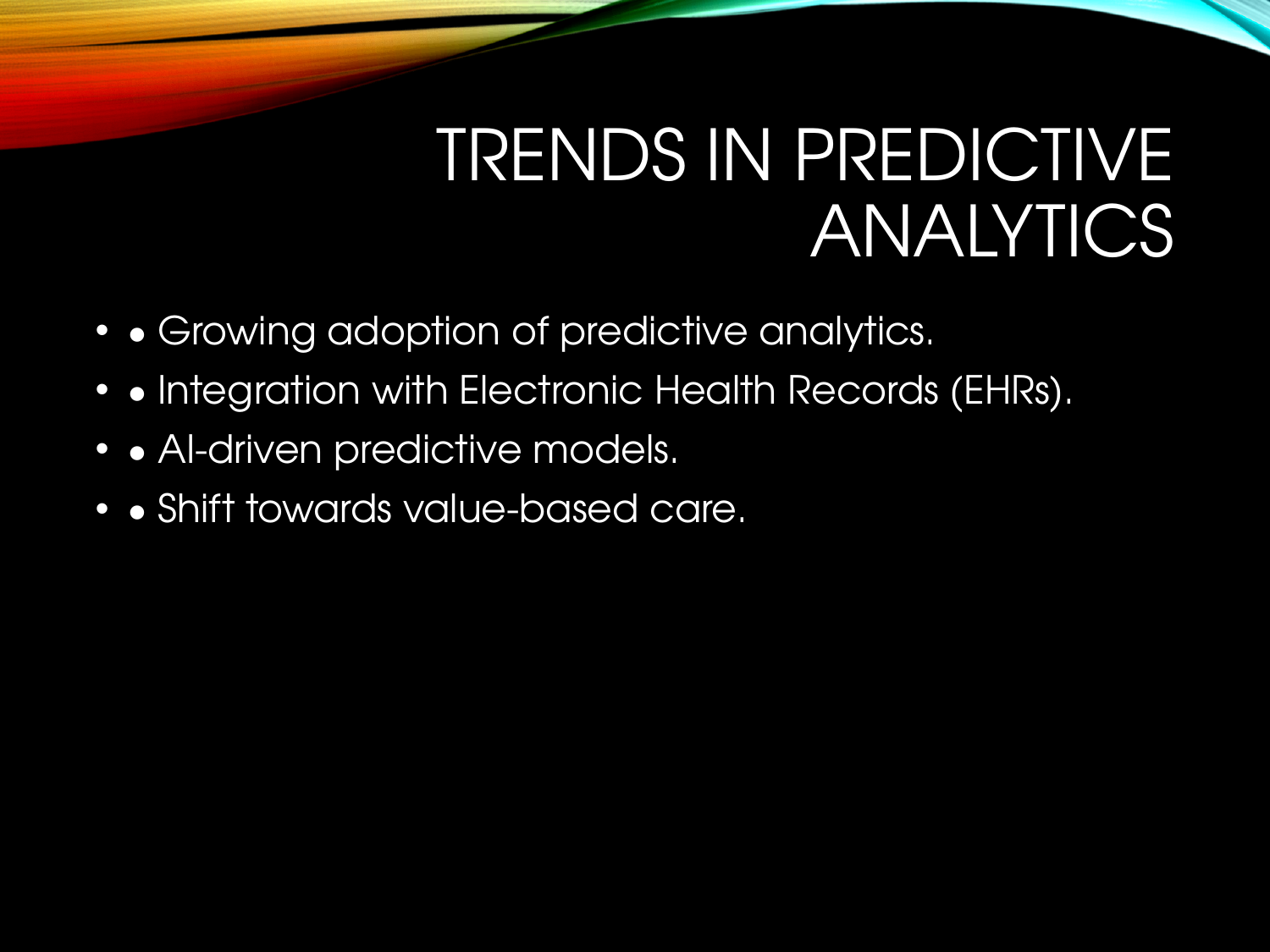

# Trends in Predictive Analytics
• Growing adoption of predictive analytics.
• Integration with Electronic Health Records (EHRs).
• AI-driven predictive models.
• Shift towards value-based care.